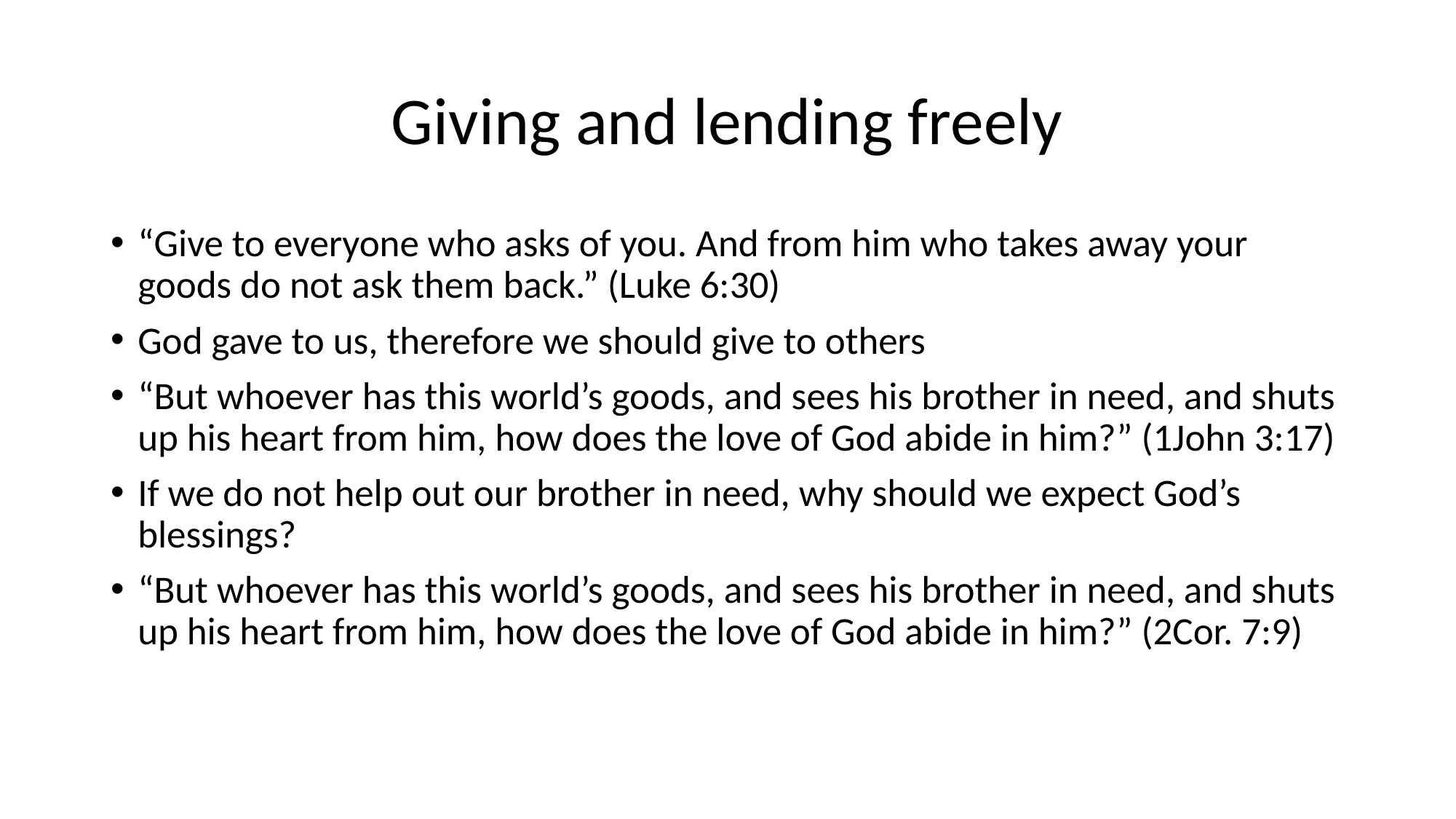

# Giving and lending freely
“Give to everyone who asks of you. And from him who takes away your goods do not ask them back.” (Luke 6:30)
God gave to us, therefore we should give to others
“But whoever has this world’s goods, and sees his brother in need, and shuts up his heart from him, how does the love of God abide in him?” (1John 3:17)
If we do not help out our brother in need, why should we expect God’s blessings?
“But whoever has this world’s goods, and sees his brother in need, and shuts up his heart from him, how does the love of God abide in him?” (2Cor. 7:9)